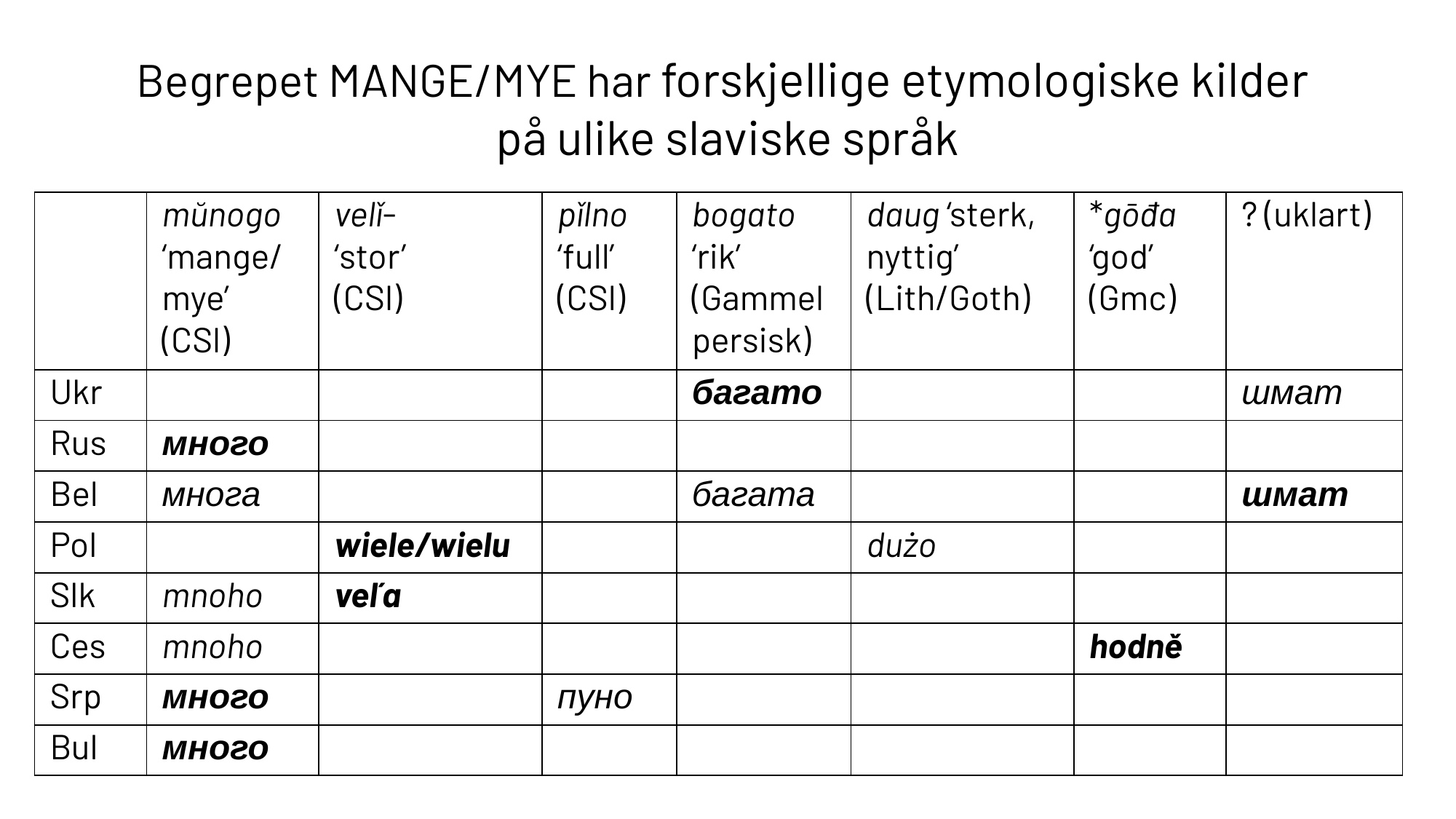

Begrepet MANGE/MYE har forskjellige etymologiske kilder
på ulike slaviske språk
|  | mŭnogo ‘mange/mye’ (CSl) | velǐ- ‘stor’ (CSl) | pǐlno ‘full’ (CSl) | bogato ‘rik’ (Gammel persisk) | daug ‘sterk, nyttig’ (Lith/Goth) | \*gōđa ‘god’ (Gmc) | ? (uklart) |
| --- | --- | --- | --- | --- | --- | --- | --- |
| Ukr |  |  |  | багато |  |  | шмат |
| Rus | много |  |  |  |  |  |  |
| Bel | многа |  |  | багата |  |  | шмат |
| Pol |  | wiele/wielu |  |  | dużo |  |  |
| Slk | mnoho | veľa |  |  |  |  |  |
| Ces | mnoho |  |  |  |  | hodně |  |
| Srp | много |  | пуно |  |  |  |  |
| Bul | много |  |  |  |  |  |  |